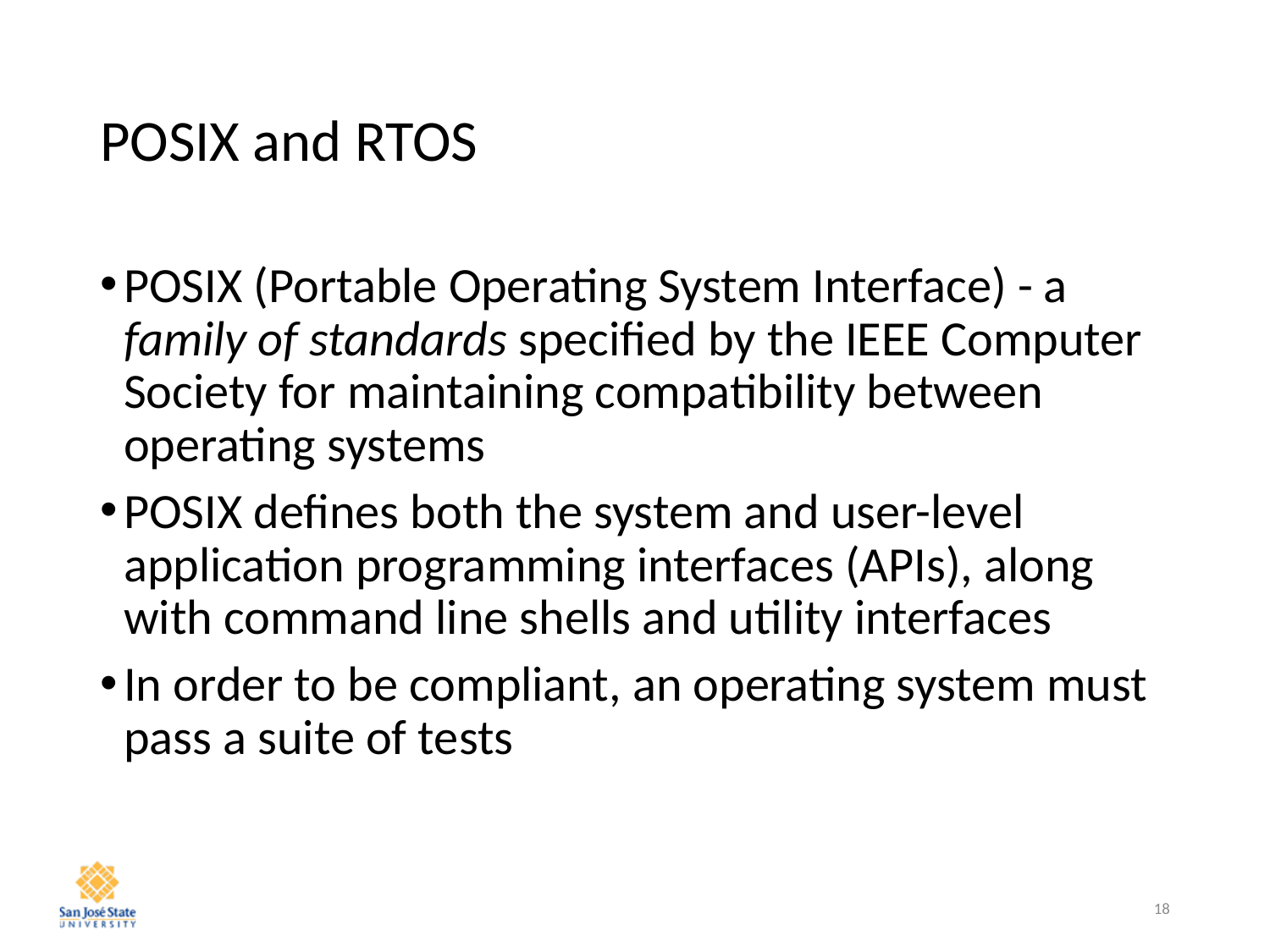

# POSIX and RTOS
POSIX (Portable Operating System Interface) - a family of standards specified by the IEEE Computer Society for maintaining compatibility between operating systems
POSIX defines both the system and user-level application programming interfaces (APIs), along with command line shells and utility interfaces
In order to be compliant, an operating system must pass a suite of tests
18